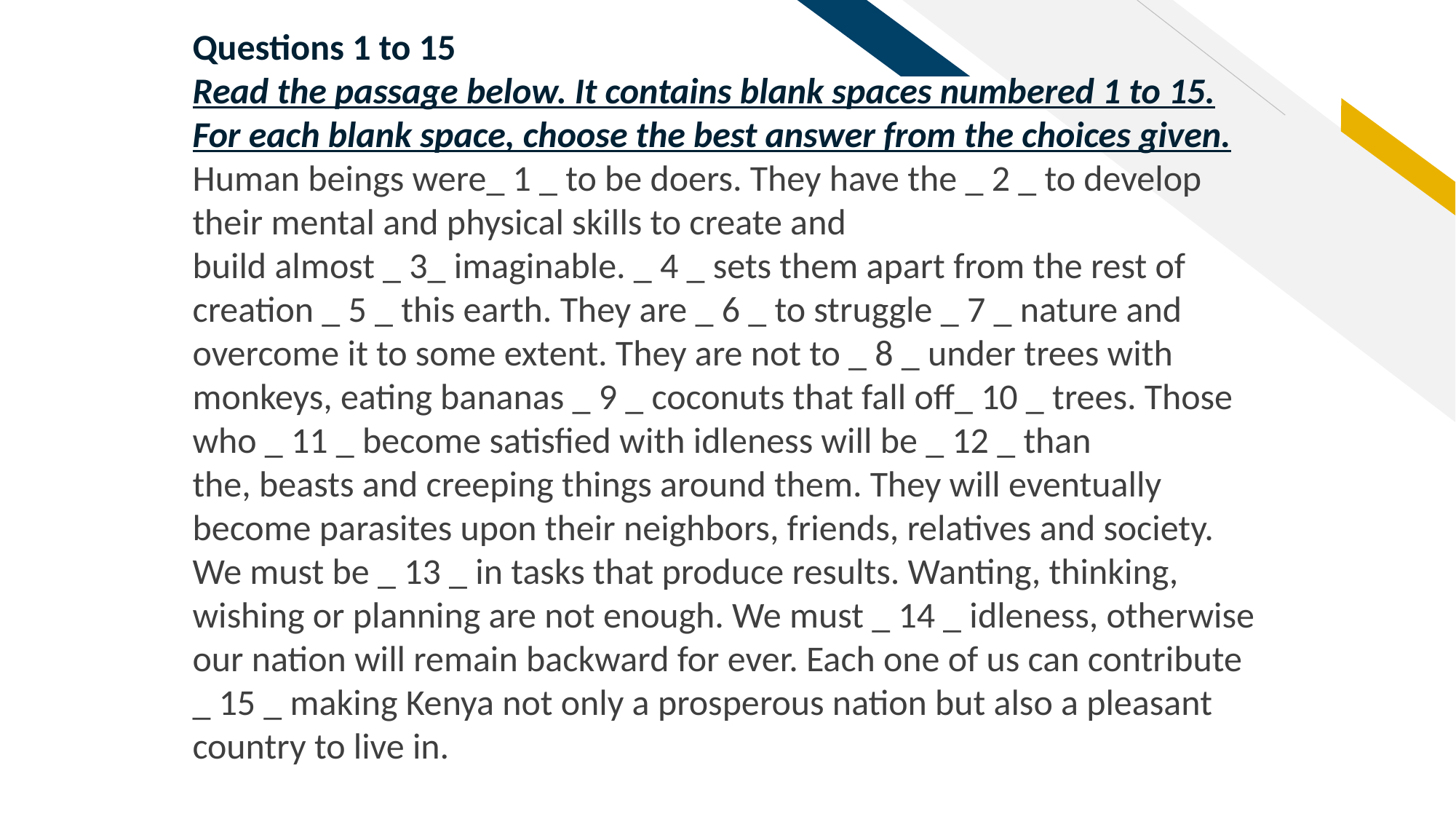

Questions 1 to 15
Read the passage below. It contains blank spaces numbered 1 to 15. For each blank space, choose the best answer from the choices given.
Human beings were_ 1 _ to be doers. They have the _ 2 _ to develop their mental and physical skills to create and
build almost _ 3_ imaginable. _ 4 _ sets them apart from the rest of creation _ 5 _ this earth. They are _ 6 _ to struggle _ 7 _ nature and overcome it to some extent. They are not to _ 8 _ under trees with monkeys, eating bananas _ 9 _ coconuts that fall off_ 10 _ trees. Those who _ 11 _ become satisfied with idleness will be _ 12 _ than
the, beasts and creeping things around them. They will eventually become parasites upon their neighbors, friends, relatives and society. We must be _ 13 _ in tasks that produce results. Wanting, thinking, wishing or planning are not enough. We must _ 14 _ idleness, otherwise our nation will remain backward for ever. Each one of us can contribute _ 15 _ making Kenya not only a prosperous nation but also a pleasant country to live in.